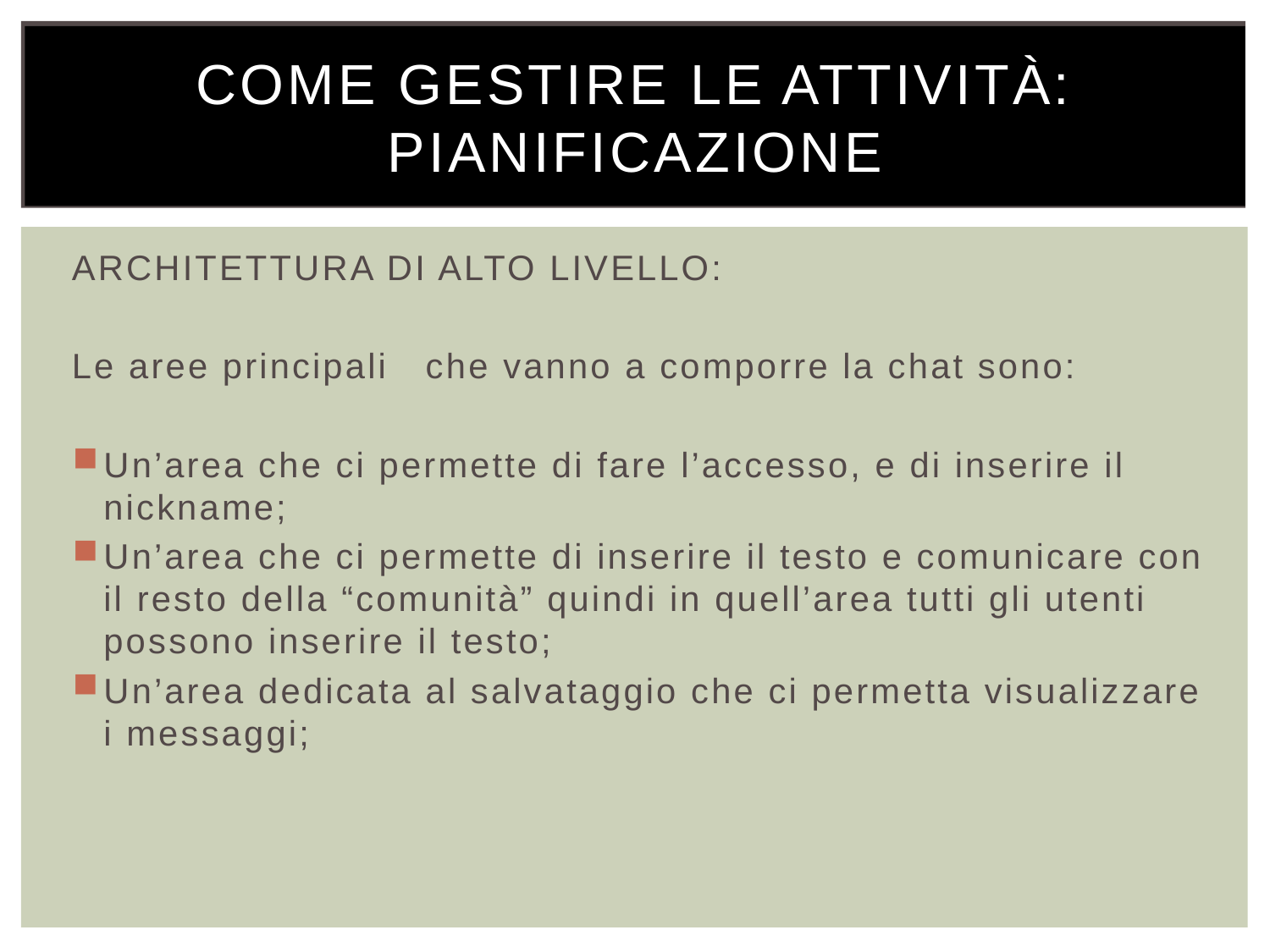

# Come gestire le attività: pianificazione
ARCHITETTURA DI ALTO LIVELLO:

Le aree principali   che vanno a comporre la chat sono:

Un’area che ci permette di fare l’accesso, e di inserire il nickname;
Un’area che ci permette di inserire il testo e comunicare con il resto della “comunità” quindi in quell’area tutti gli utenti possono inserire il testo;
Un’area dedicata al salvataggio che ci permetta visualizzare i messaggi;